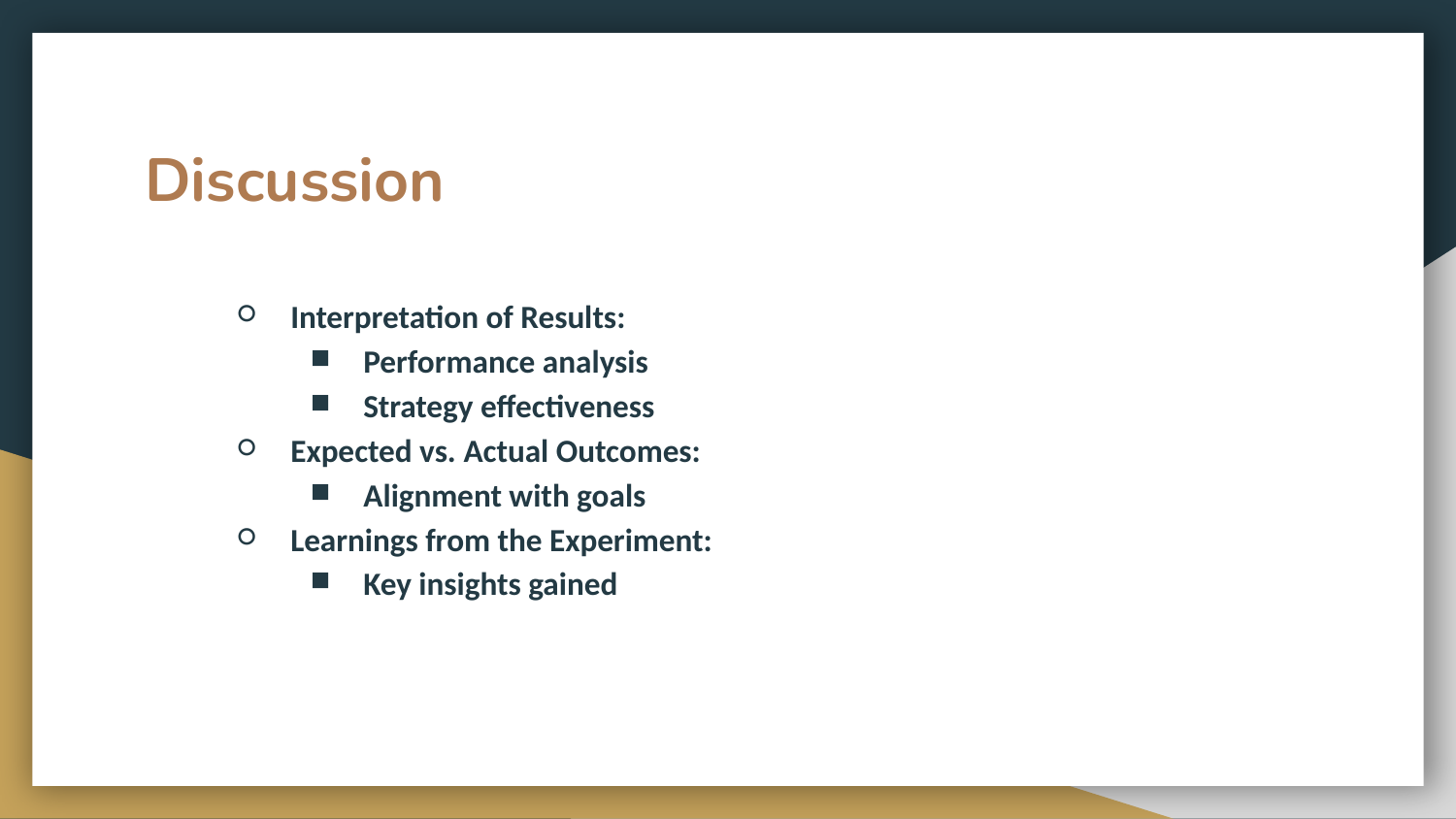

# Discussion

Interpretation of Results:
Performance analysis
Strategy effectiveness
Expected vs. Actual Outcomes:
Alignment with goals
Learnings from the Experiment:
Key insights gained